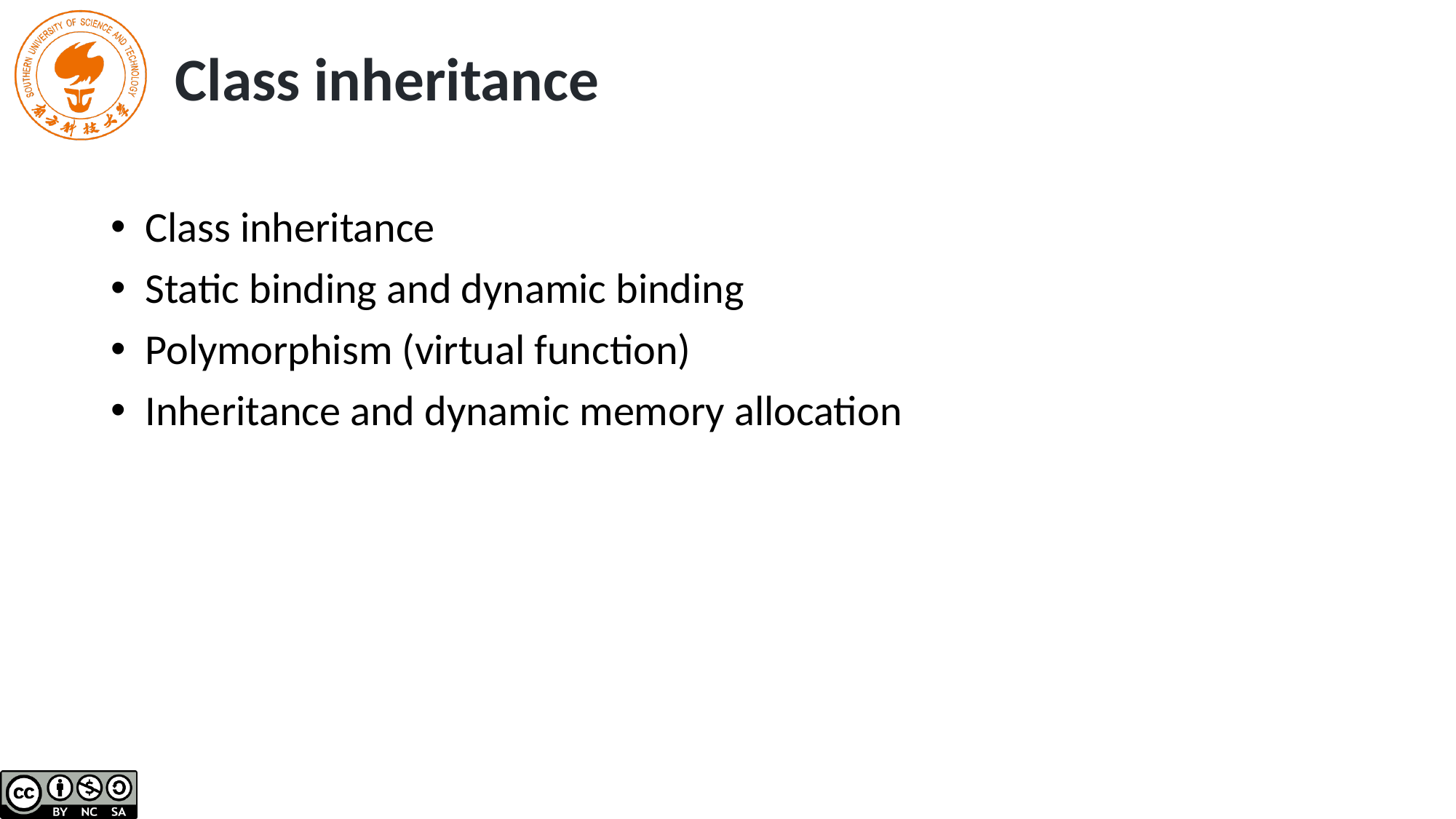

# Class inheritance
Class inheritance
Static binding and dynamic binding
Polymorphism (virtual function)
Inheritance and dynamic memory allocation